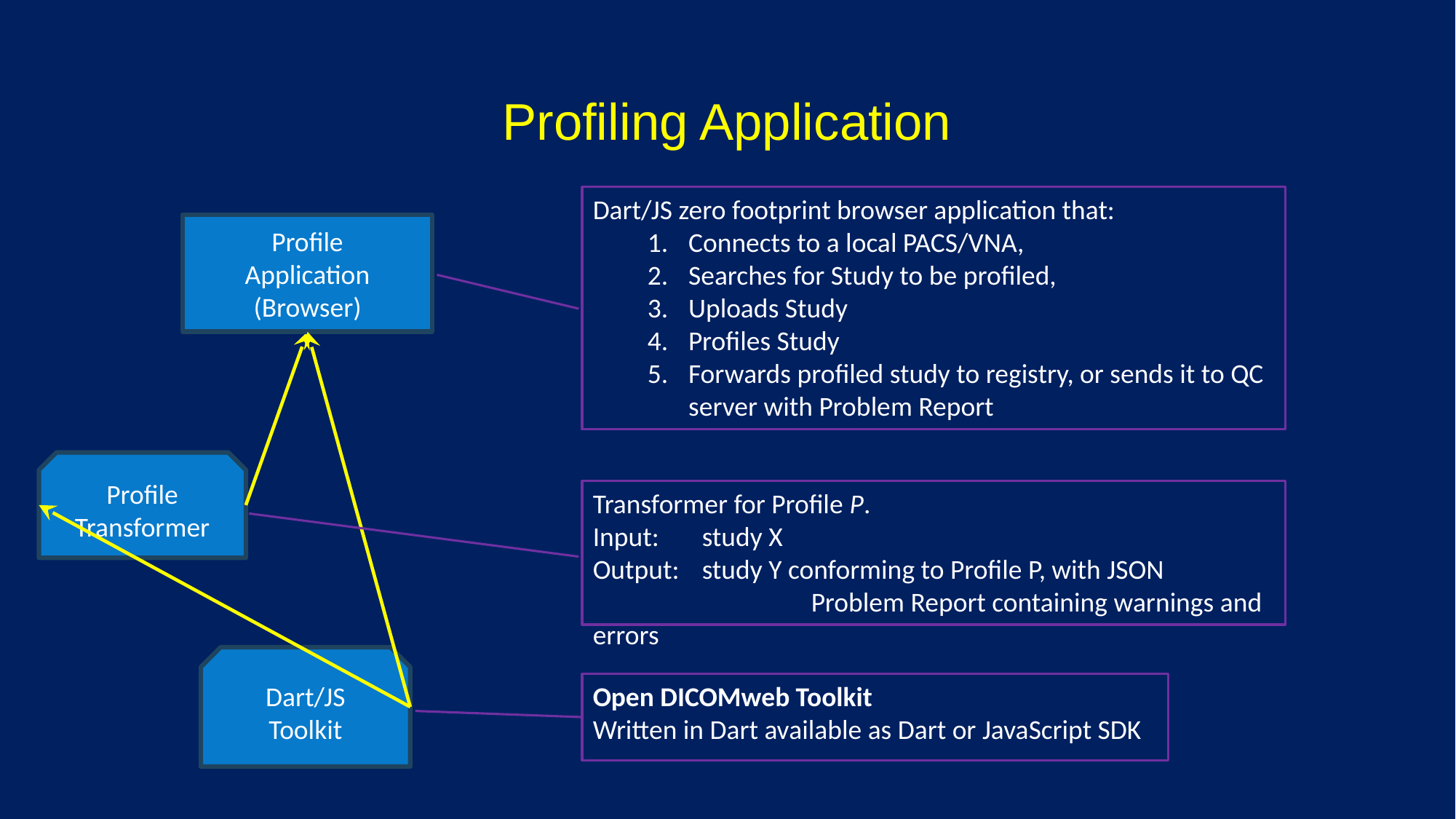

# Profiling Application
Dart/JS zero footprint browser application that:
Connects to a local PACS/VNA,
Searches for Study to be profiled,
Uploads Study
Profiles Study
Forwards profiled study to registry, or sends it to QC server with Problem Report
Profile
Application
(Browser)
Profile
Transformer
Transformer for Profile P.
Input: 	study X
Output:	study Y conforming to Profile P, with JSON
		Problem Report containing warnings and errors

Dart/JS
Toolkit
Open DICOMweb Toolkit
Written in Dart available as Dart or JavaScript SDK